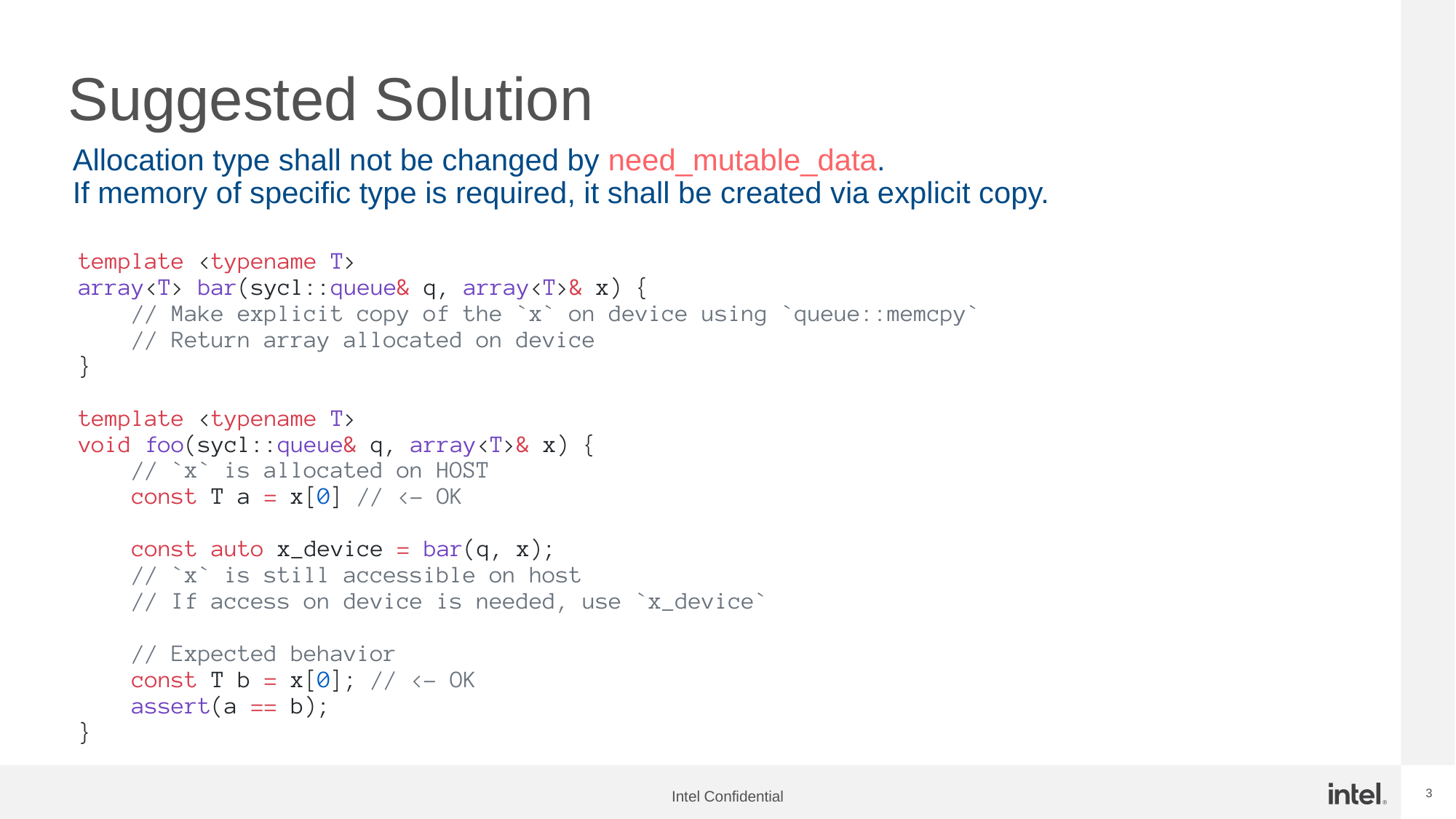

# Suggested Solution
Allocation type shall not be changed by need_mutable_data.
If memory of specific type is required, it shall be created via explicit copy.
template <typename T>
array<T> bar(sycl::queue& q, array<T>& x) {
    // Make explicit copy of the `x` on device using `queue::memcpy`
    // Return array allocated on device
}
template <typename T>
void foo(sycl::queue& q, array<T>& x) {
    // `x` is allocated on HOST
    const T a = x[0] // <- OK
    const auto x_device = bar(q, x);
    // `x` is still accessible on host
    // If access on device is needed, use `x_device`
    // Expected behavior
    const T b = x[0]; // <- OK
    assert(a == b);
}